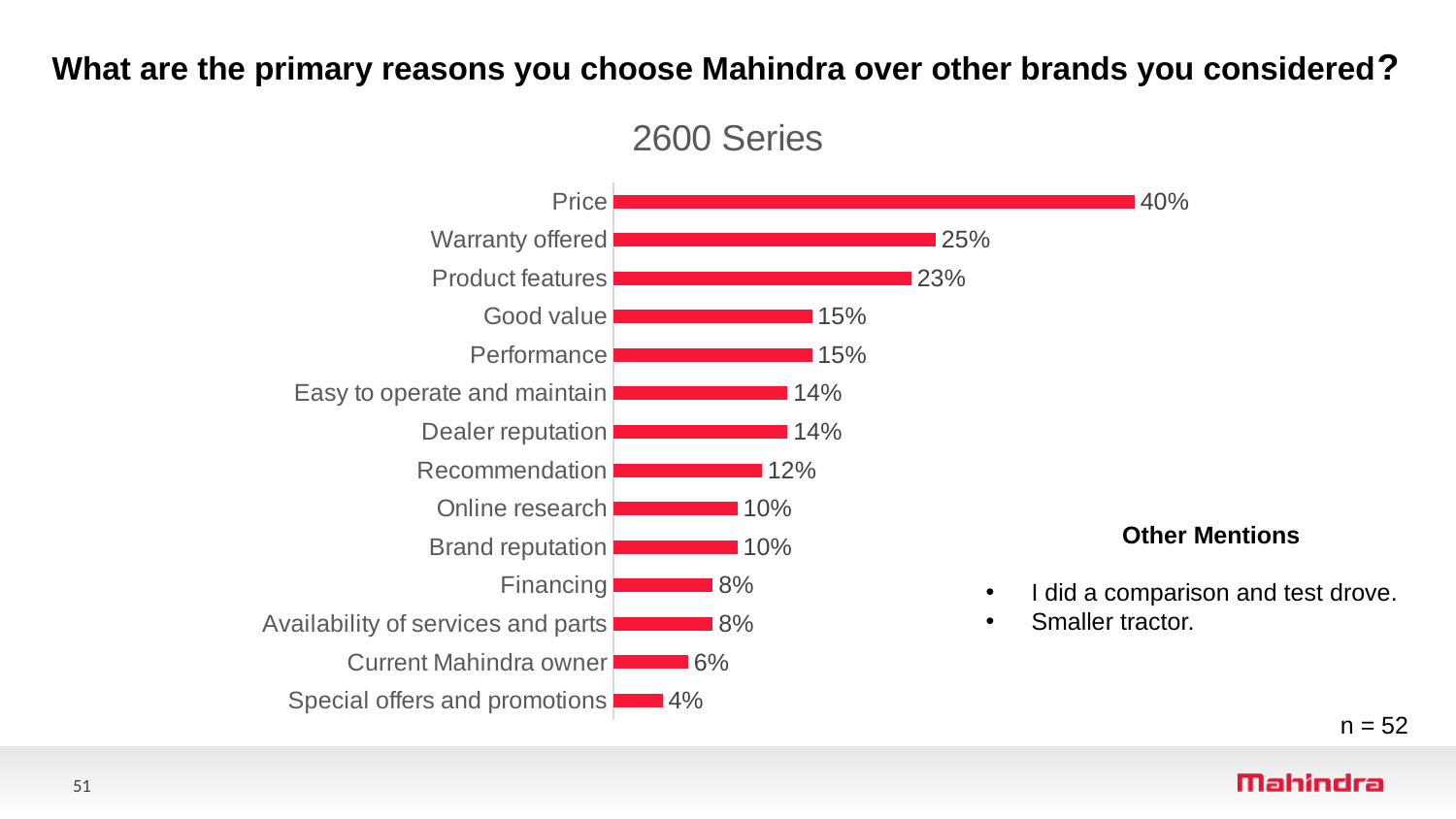

What are the primary reasons you choose Mahindra over other brands you considered?

### Chart: 2600 Series

| Category | 2600 Series
(n=52) |
|---|---|
| Special offers and promotions | 0.038 |
| Current Mahindra owner | 0.058 |
| Availability of services and parts | 0.077 |
| Financing | 0.077 |
| Brand reputation | 0.096 |
| Online research | 0.096 |
| Recommendation | 0.115 |
| Dealer reputation | 0.135 |
| Easy to operate and maintain | 0.135 |
| Performance | 0.154 |
| Good value | 0.154 |
| Product features | 0.231 |
| Warranty offered | 0.25 |
| Price | 0.404 |
Other Mentions

I did a comparison and test drove.
Smaller tractor.

n = 52
51